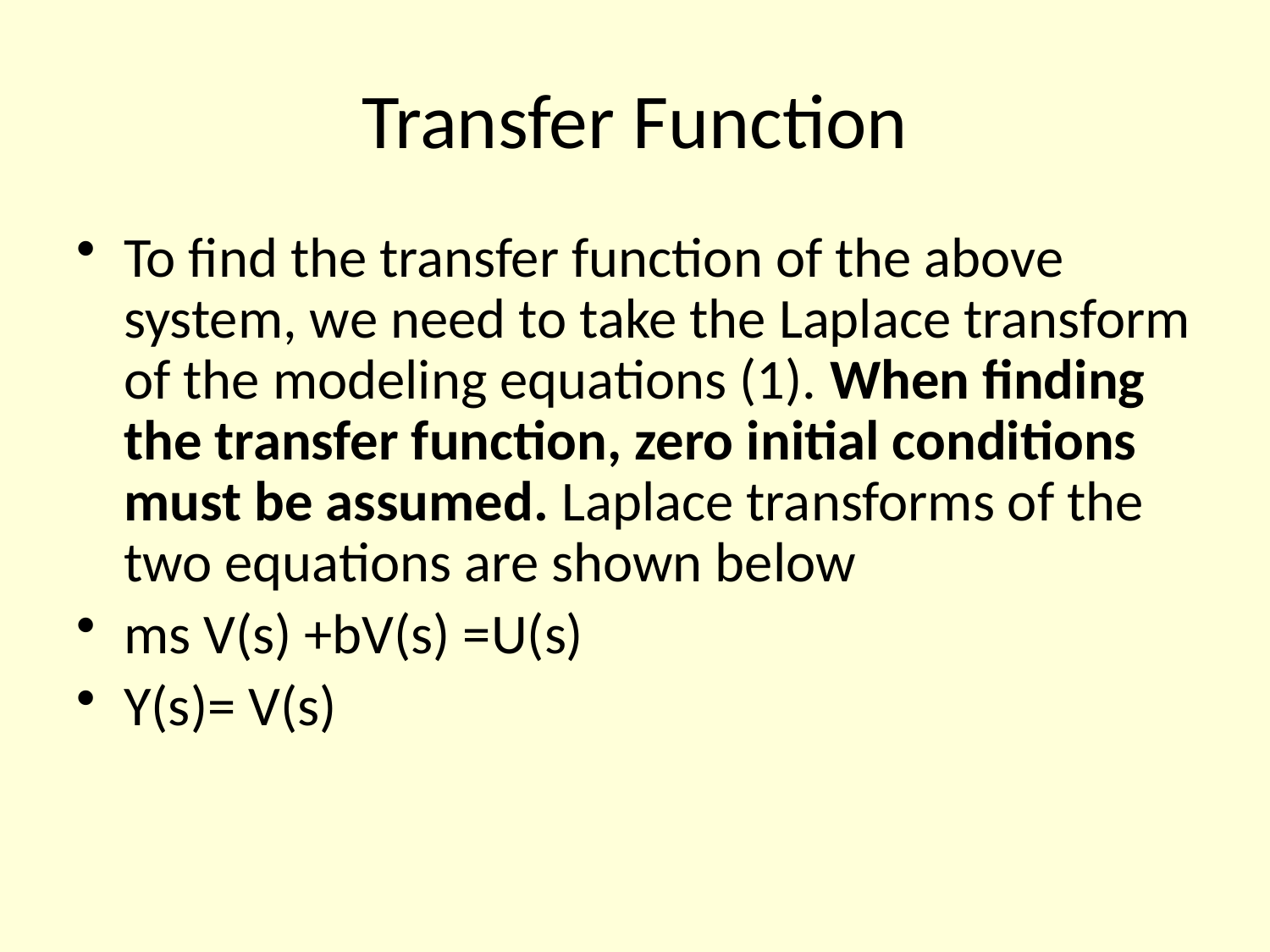

# Transfer Function
To find the transfer function of the above system, we need to take the Laplace transform of the modeling equations (1). When finding the transfer function, zero initial conditions must be assumed. Laplace transforms of the two equations are shown below
ms V(s) +bV(s) =U(s)
Y(s)= V(s)